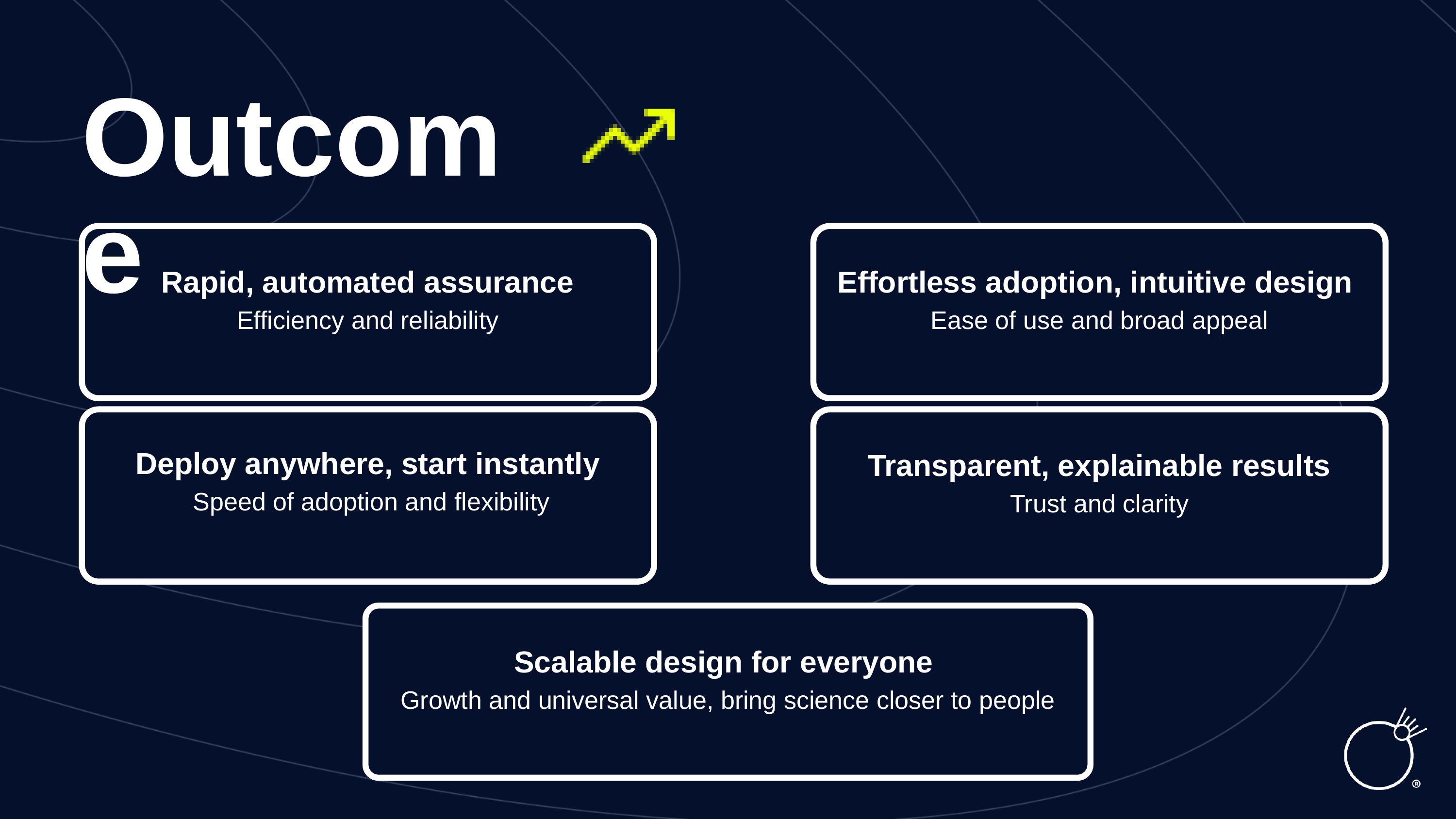

Outcome

Rapid, automated assurance
Efficiency and reliability

Effortless adoption, intuitive design
Ease of use and broad appeal

Deploy anywhere, start instantly
 Speed of adoption and flexibility

Transparent, explainable results
Trust and clarity

Scalable design for everyone
Growth and universal value, bring science closer to people